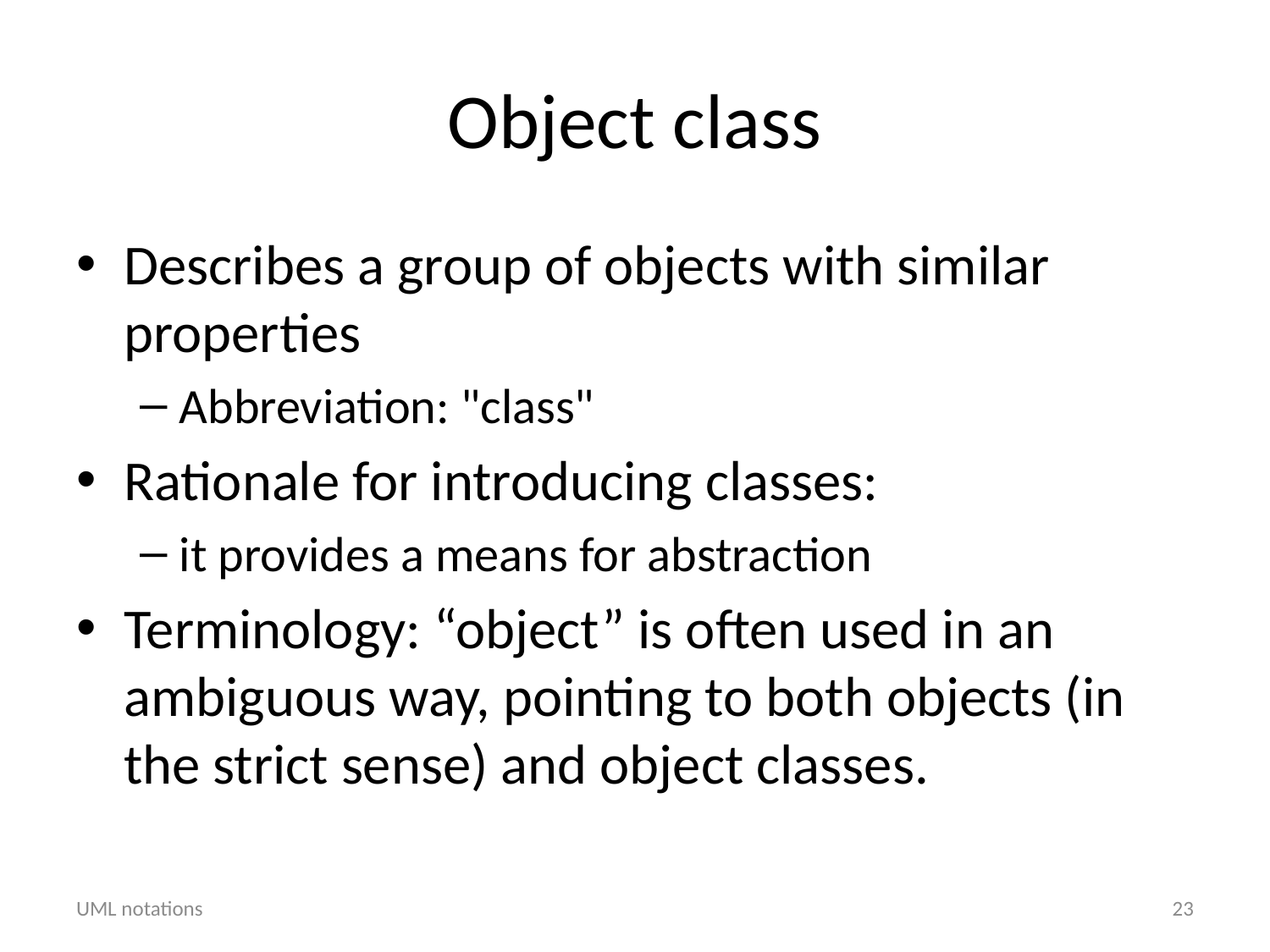

# Object class
Describes a group of objects with similar properties
Abbreviation: "class"
Rationale for introducing classes:
it provides a means for abstraction
Terminology: “object” is often used in an ambiguous way, pointing to both objects (in the strict sense) and object classes.
UML notations
23